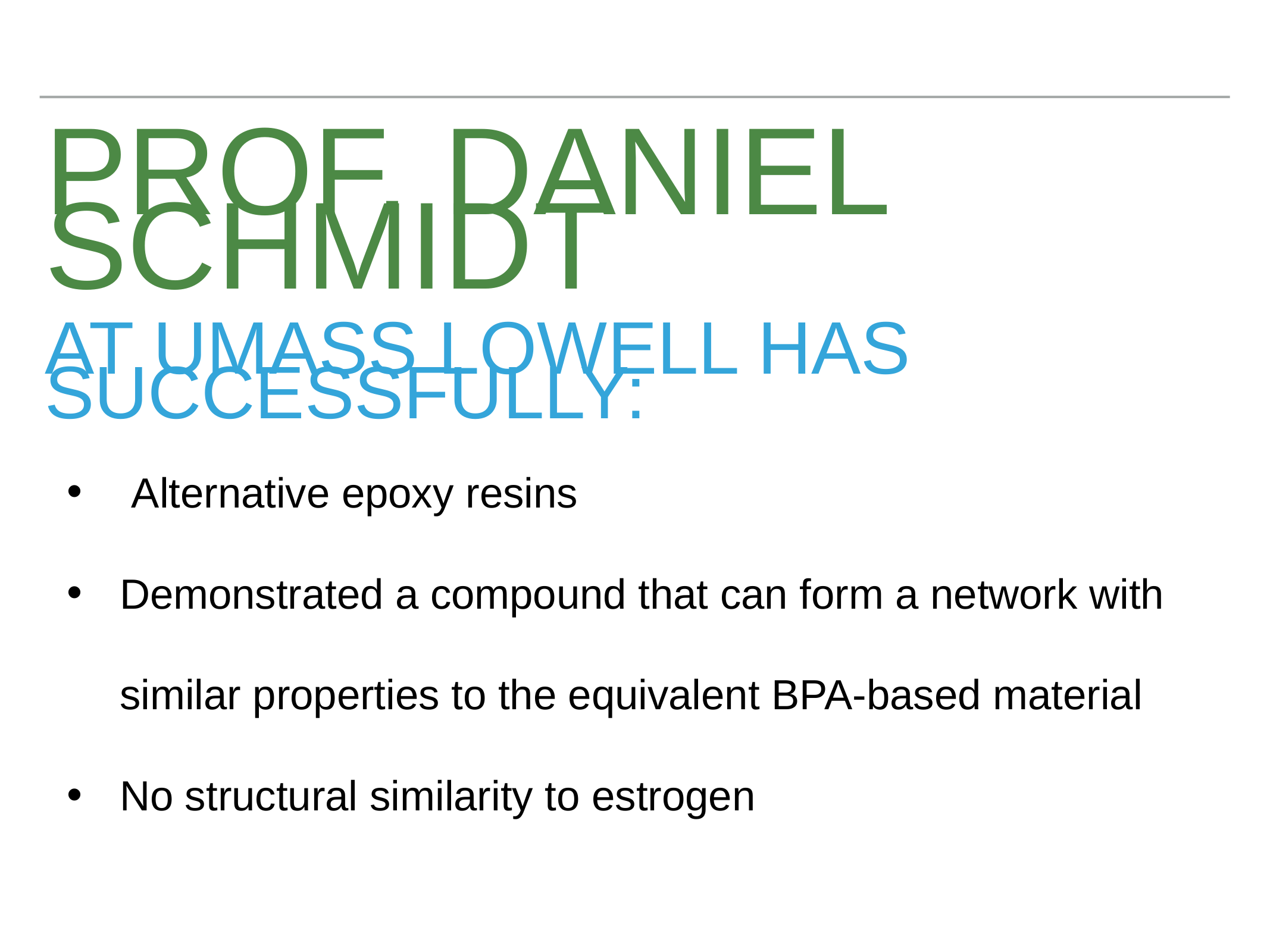

# Prof. Daniel Schmidt
at UMass Lowell has successfully:
 Alternative epoxy resins
Demonstrated a compound that can form a network with similar properties to the equivalent BPA‐based material
No structural similarity to estrogen